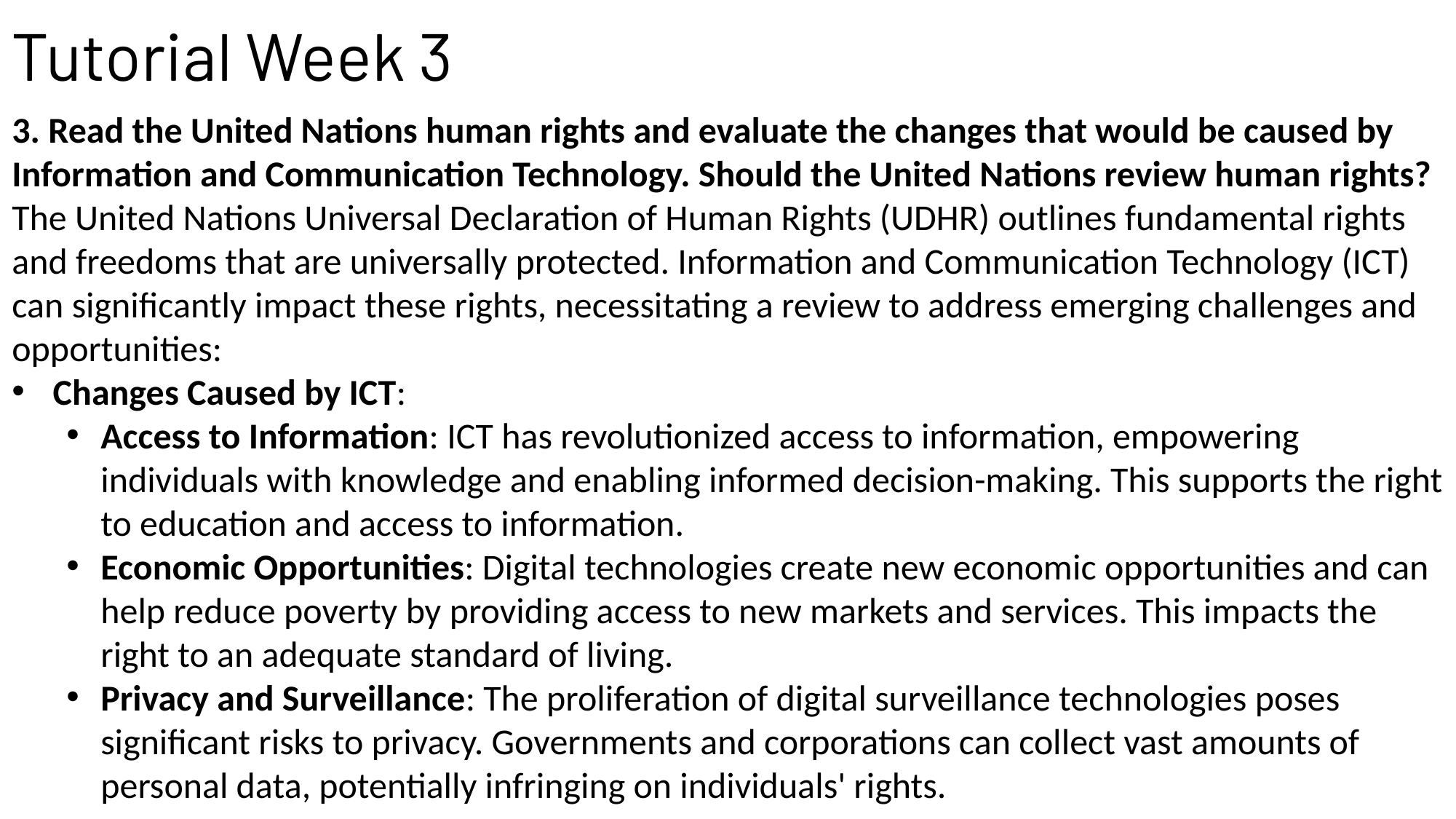

# Tutorial Week 3
3. Read the United Nations human rights and evaluate the changes that would be caused by Information and Communication Technology. Should the United Nations review human rights?
The United Nations Universal Declaration of Human Rights (UDHR) outlines fundamental rights and freedoms that are universally protected. Information and Communication Technology (ICT) can significantly impact these rights, necessitating a review to address emerging challenges and opportunities:
Changes Caused by ICT:
Access to Information: ICT has revolutionized access to information, empowering individuals with knowledge and enabling informed decision-making. This supports the right to education and access to information.
Economic Opportunities: Digital technologies create new economic opportunities and can help reduce poverty by providing access to new markets and services. This impacts the right to an adequate standard of living.
Privacy and Surveillance: The proliferation of digital surveillance technologies poses significant risks to privacy. Governments and corporations can collect vast amounts of personal data, potentially infringing on individuals' rights.